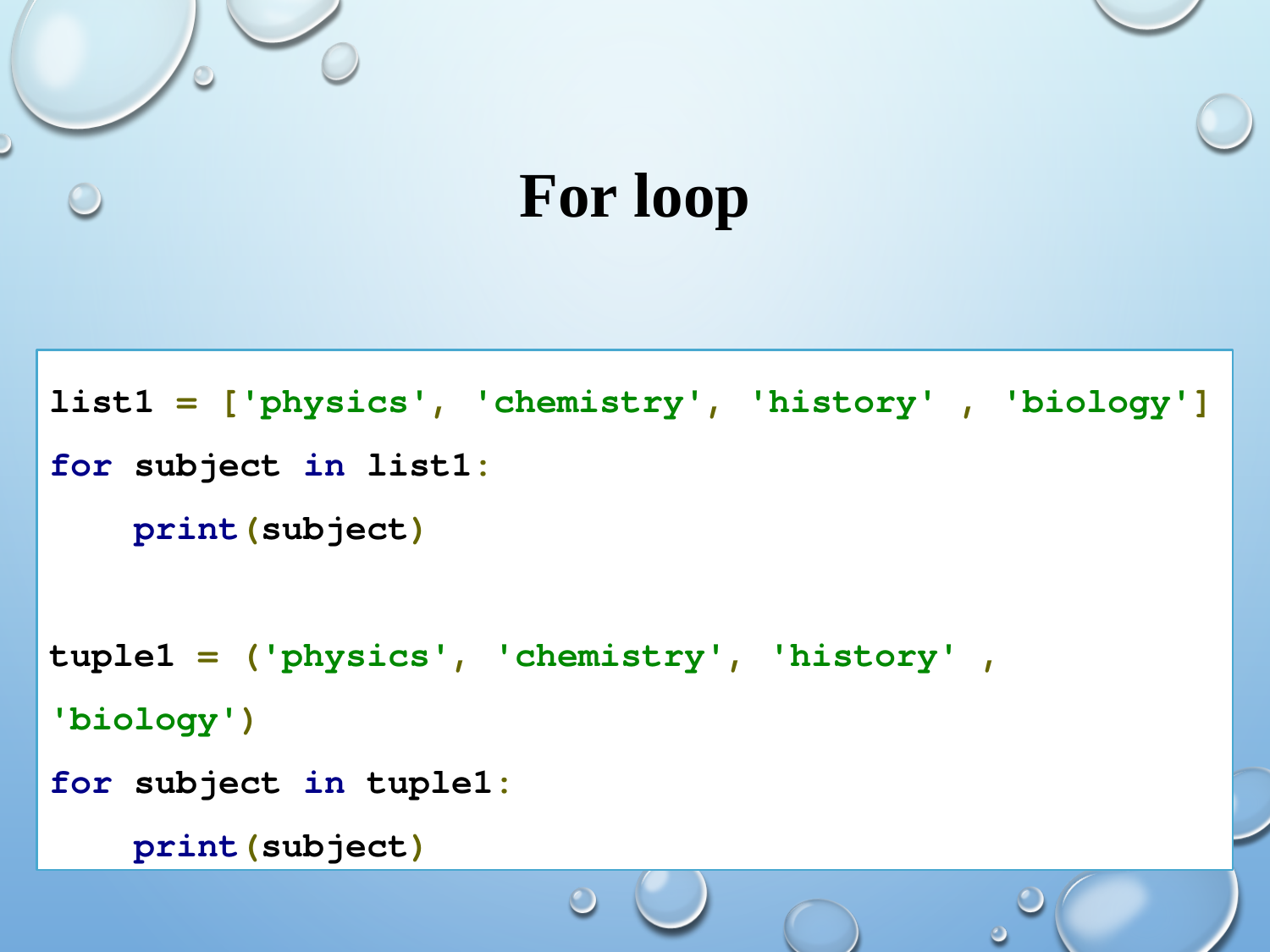

# For loop
list1 = ['physics', 'chemistry', 'history' , 'biology']
for subject in list1:
    print(subject)

tuple1 = ('physics', 'chemistry', 'history' , 'biology')
for subject in tuple1:
    print(subject)